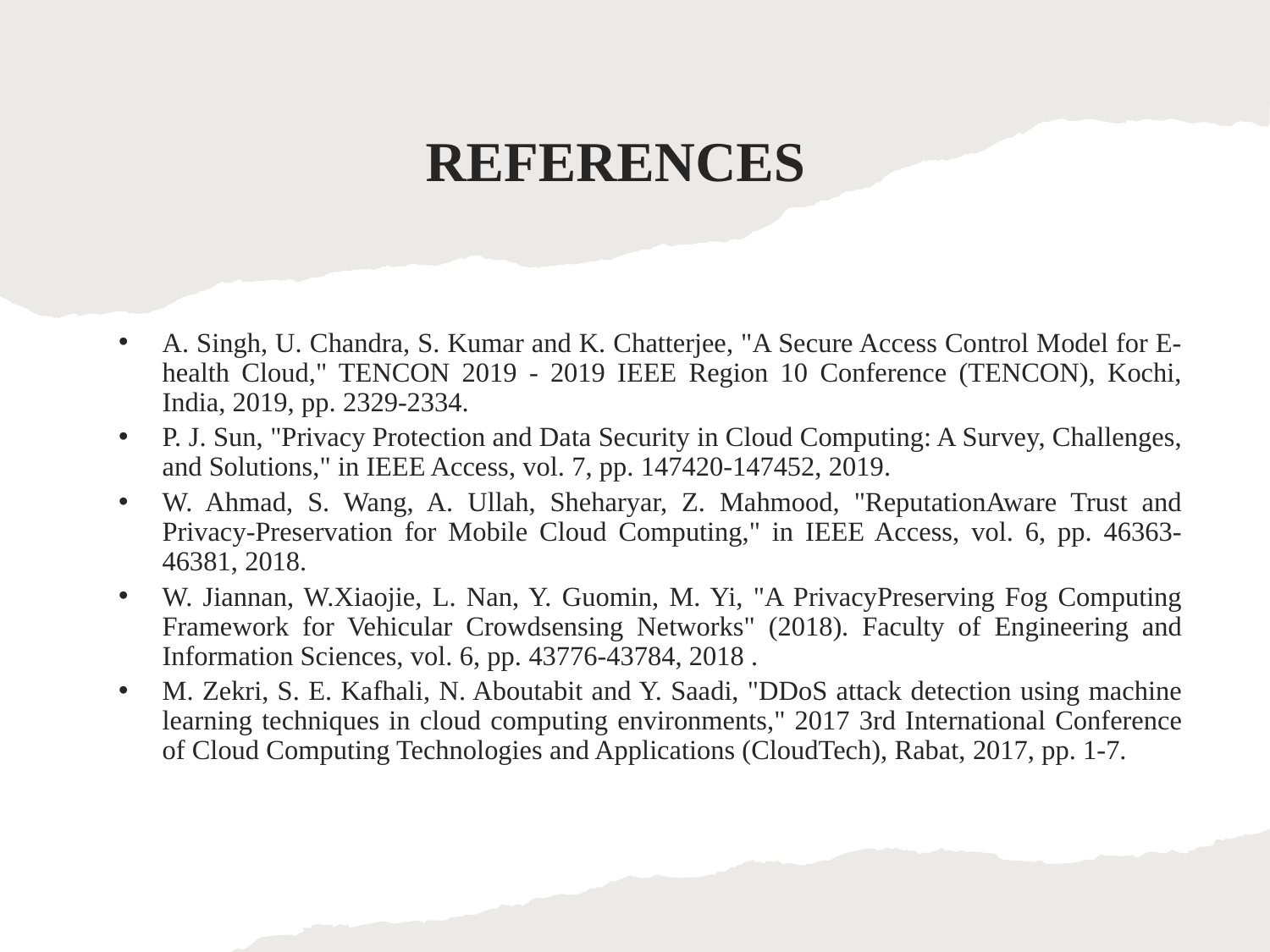

# REFERENCES
A. Singh, U. Chandra, S. Kumar and K. Chatterjee, "A Secure Access Control Model for E-health Cloud," TENCON 2019 - 2019 IEEE Region 10 Conference (TENCON), Kochi, India, 2019, pp. 2329-2334.
P. J. Sun, "Privacy Protection and Data Security in Cloud Computing: A Survey, Challenges, and Solutions," in IEEE Access, vol. 7, pp. 147420-147452, 2019.
W. Ahmad, S. Wang, A. Ullah, Sheharyar, Z. Mahmood, "ReputationAware Trust and Privacy-Preservation for Mobile Cloud Computing," in IEEE Access, vol. 6, pp. 46363-46381, 2018.
W. Jiannan, W.Xiaojie, L. Nan, Y. Guomin, M. Yi, "A PrivacyPreserving Fog Computing Framework for Vehicular Crowdsensing Networks" (2018). Faculty of Engineering and Information Sciences, vol. 6, pp. 43776-43784, 2018 .
M. Zekri, S. E. Kafhali, N. Aboutabit and Y. Saadi, "DDoS attack detection using machine learning techniques in cloud computing environments," 2017 3rd International Conference of Cloud Computing Technologies and Applications (CloudTech), Rabat, 2017, pp. 1-7.